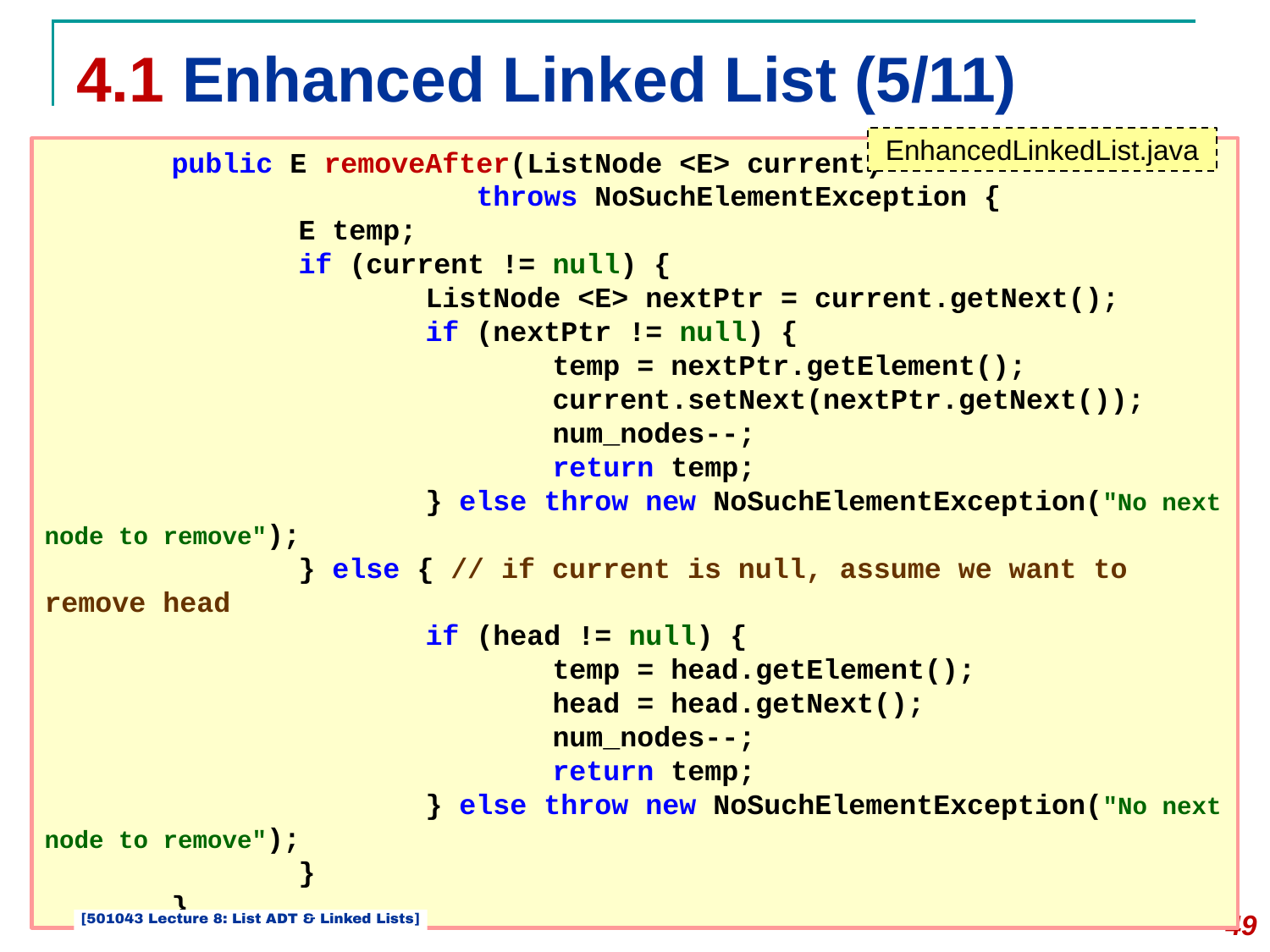

# 4.1 Enhanced Linked List (5/11)
EnhancedLinkedList.java
	public E removeAfter(ListNode <E> current)
	                  throws NoSuchElementException {
		E temp;
		if (current != null) {
			ListNode <E> nextPtr = current.getNext();
			if (nextPtr != null) {
				temp = nextPtr.getElement();
				current.setNext(nextPtr.getNext());
				num_nodes--;
				return temp;
			} else throw new NoSuchElementException("No next node to remove");
		} else { // if current is null, assume we want to remove head
			if (head != null) {
				temp = head.getElement();
				head = head.getNext();
				num_nodes--;
				return temp;
			} else throw new NoSuchElementException("No next node to remove");
		}
	}
49
[501043 Lecture 8: List ADT & Linked Lists]